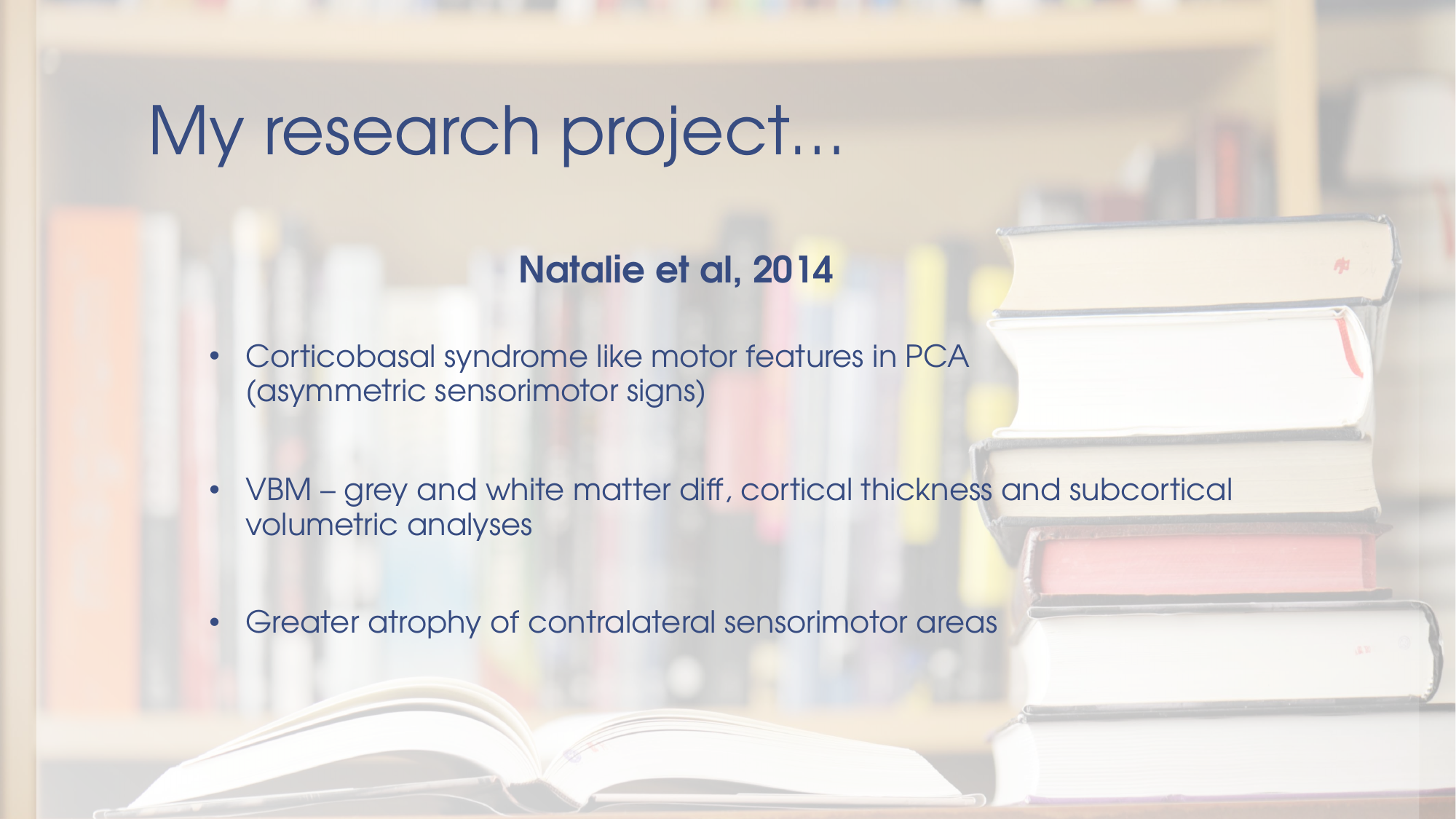

# My research project…
Natalie et al, 2014
Corticobasal syndrome like motor features in PCA
(asymmetric sensorimotor signs)
VBM – grey and white matter diff, cortical thickness and subcortical volumetric analyses
Greater atrophy of contralateral sensorimotor areas